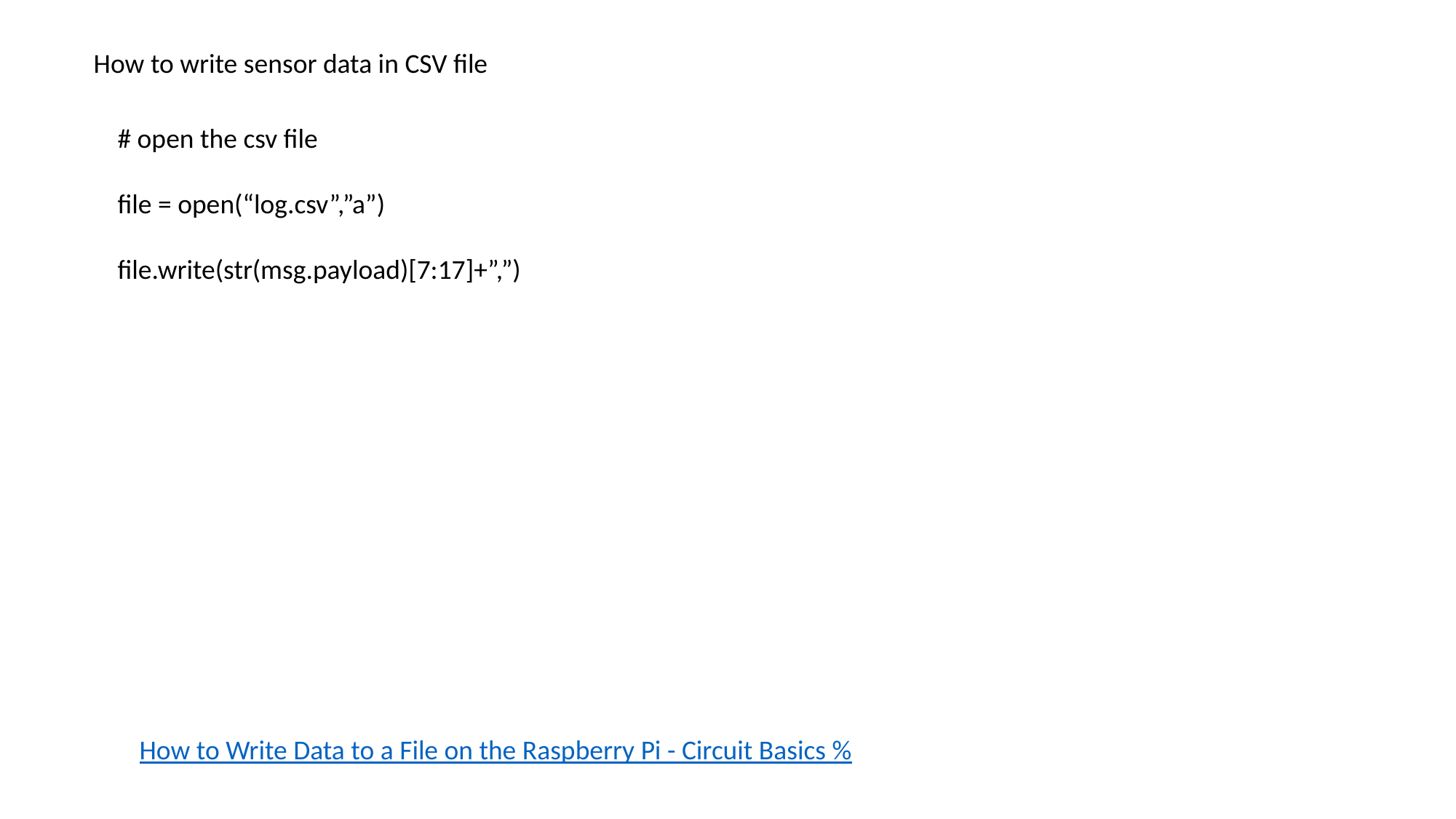

How to write sensor data in CSV file
# open the csv file

file = open(“log.csv”,”a”)

file.write(str(msg.payload)[7:17]+”,”)

How to Write Data to a File on the Raspberry Pi - Circuit Basics %